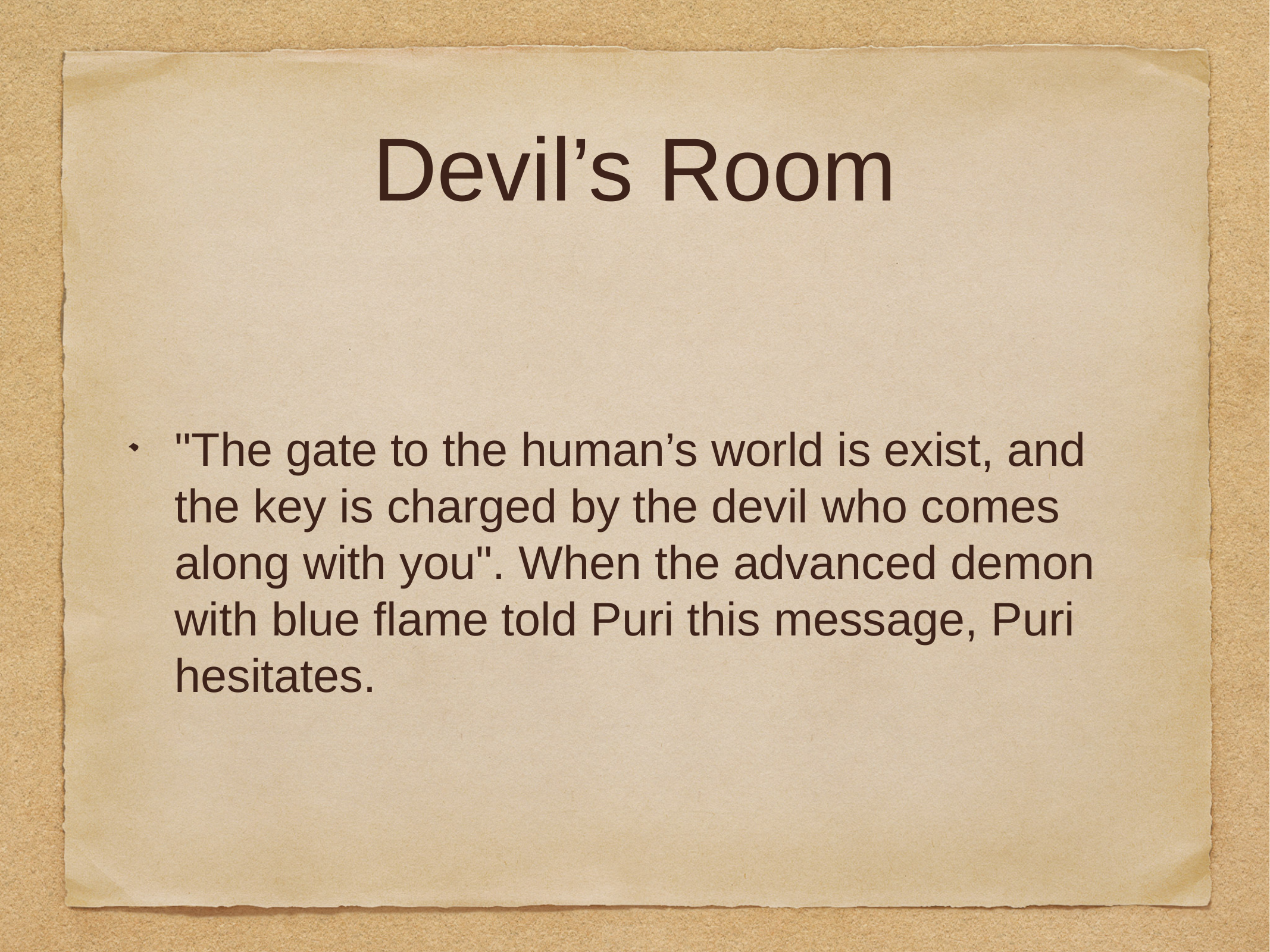

# Devil’s Room
"The gate to the human’s world is exist, and the key is charged by the devil who comes along with you". When the advanced demon with blue flame told Puri this message, Puri hesitates.